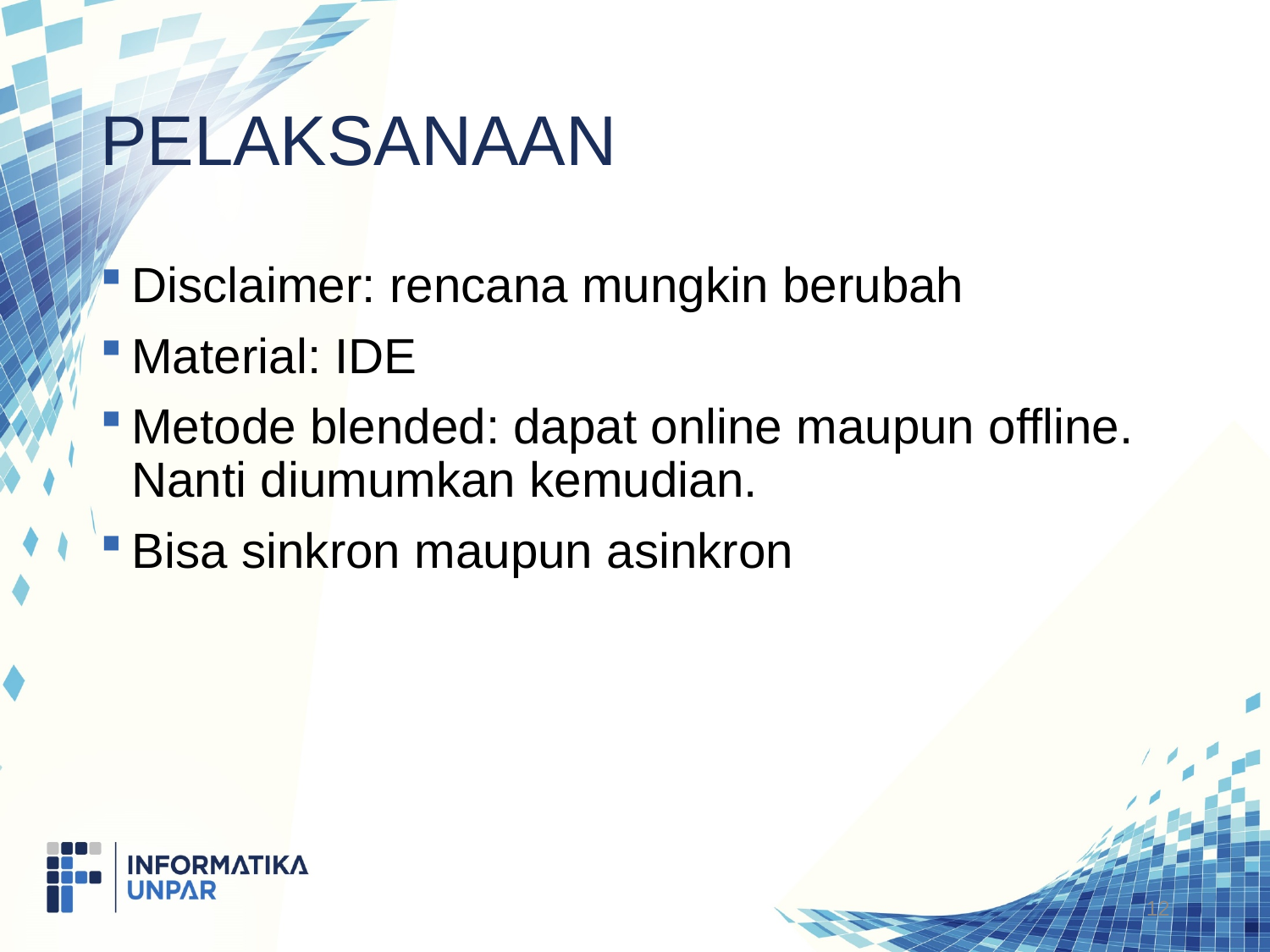

# pelaksanaan
Disclaimer: rencana mungkin berubah
Material: IDE
Metode blended: dapat online maupun offline. Nanti diumumkan kemudian.
Bisa sinkron maupun asinkron
12